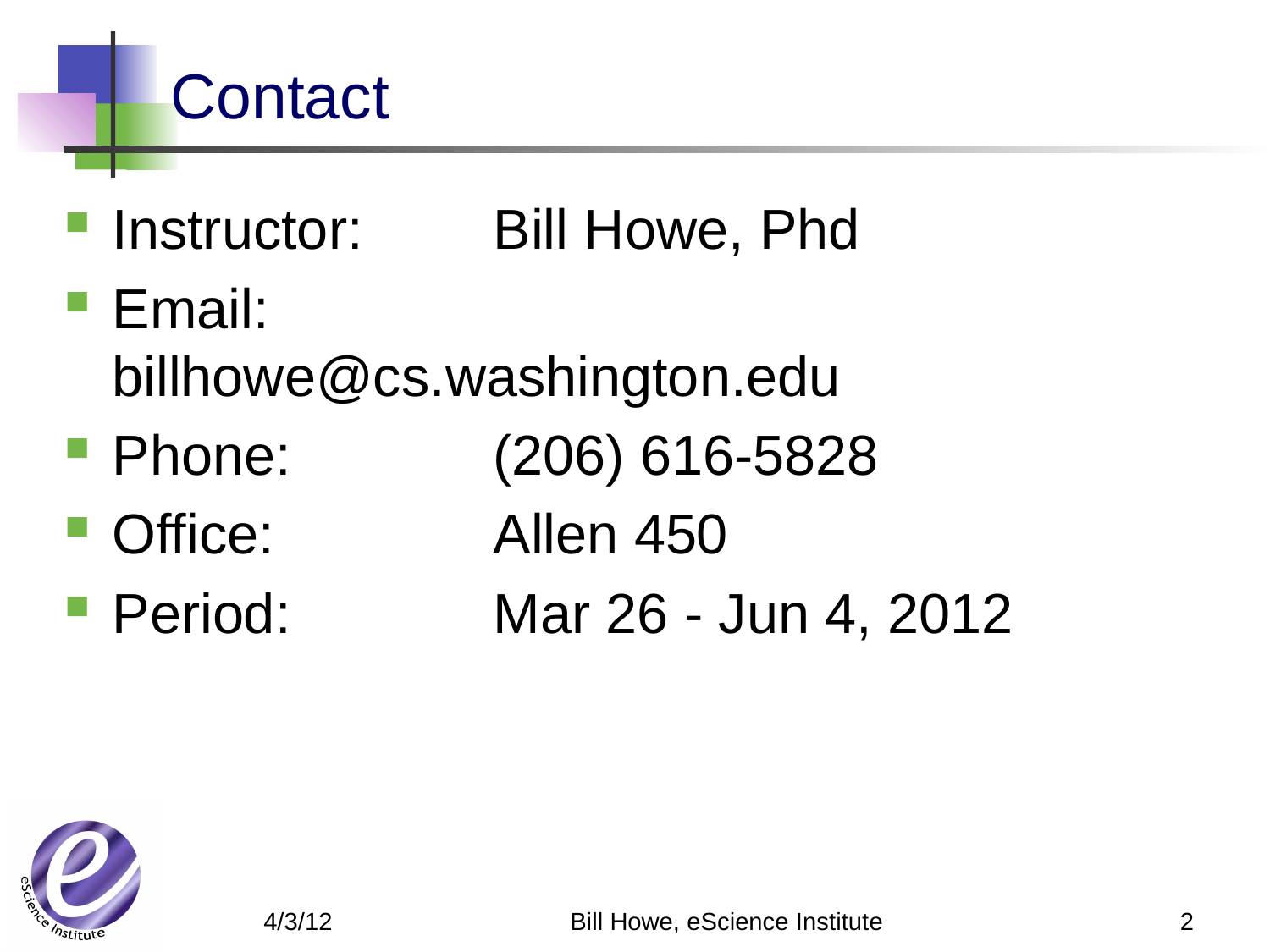

# Contact
Instructor: 	Bill Howe, Phd
Email:		billhowe@cs.washington.edu
Phone: 		(206) 616-5828
Office: 		Allen 450
Period: 		Mar 26 - Jun 4, 2012

Bill Howe, eScience Institute
2
4/3/12